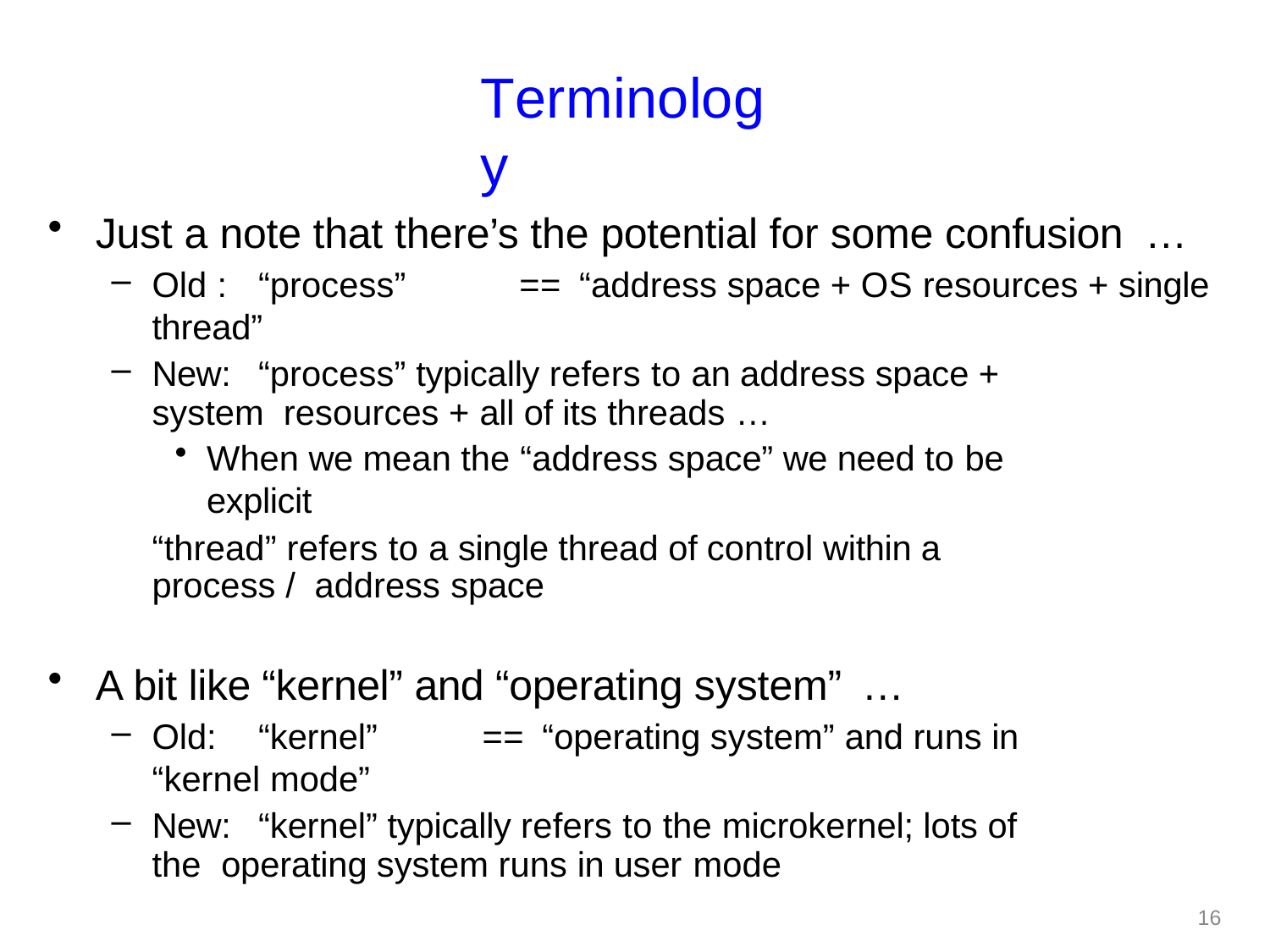

# Terminology
Just a note that there’s the potential for some confusion …
Old :	“process”	==	“address space + OS resources + single thread”
New:	“process” typically refers to an address space + system  resources + all of its threads …
When we mean the “address space” we need to be explicit
“thread” refers to a single thread of control within a process /  address space

A bit like “kernel” and “operating system” …
Old:	“kernel”	==	“operating system” and runs in “kernel mode”
New:	“kernel” typically refers to the microkernel; lots of the  operating system runs in user mode
16